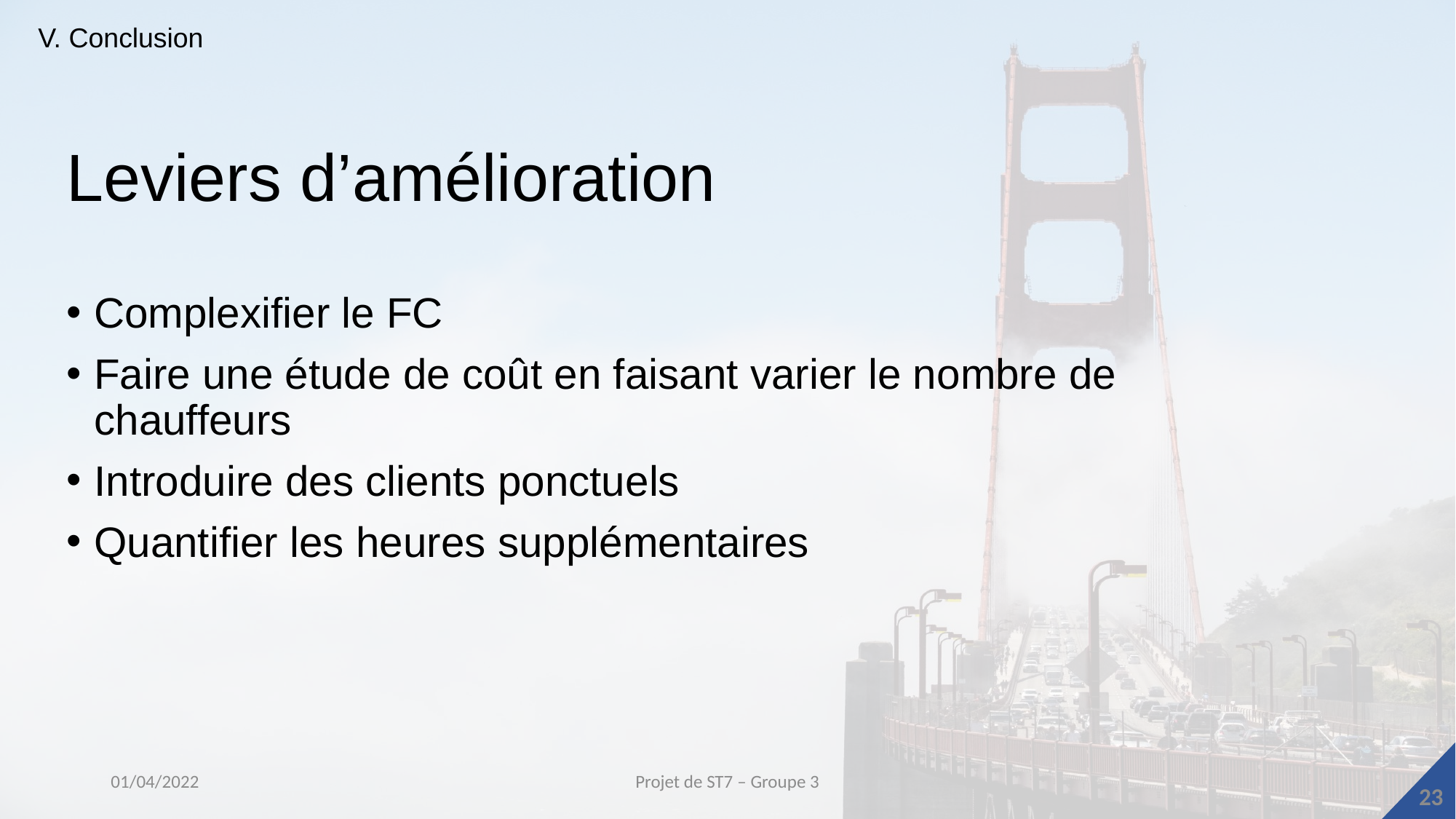

V. Conclusion
Leviers d’amélioration

Complexifier le FC
Faire une étude de coût en faisant varier le nombre de chauffeurs
Introduire des clients ponctuels
Quantifier les heures supplémentaires
01/04/2022
Projet de ST7 – Groupe 3
23